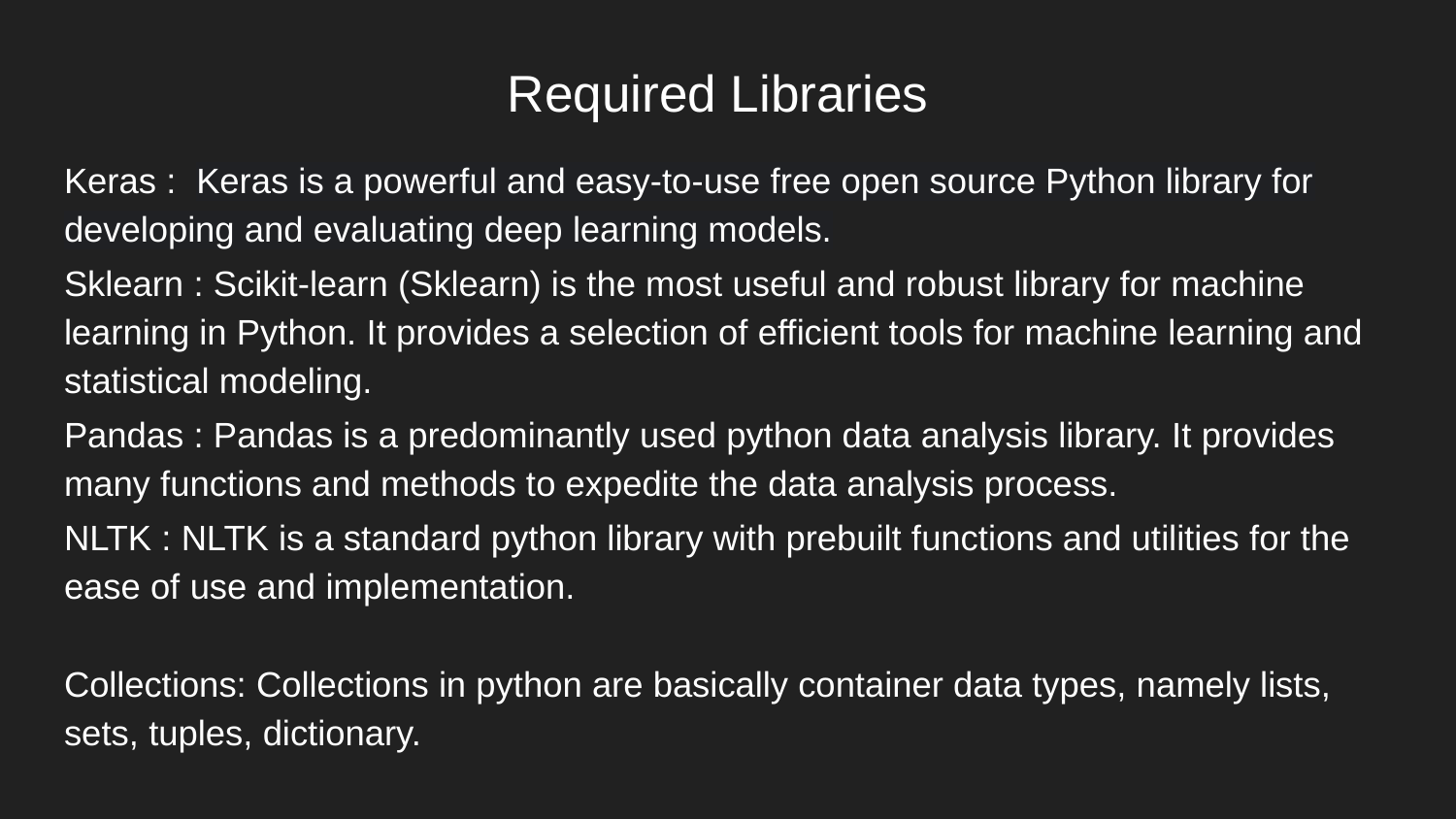

# Required Libraries

Keras :  Keras is a powerful and easy-to-use free open source Python library for developing and evaluating deep learning models.
Sklearn : Scikit-learn (Sklearn) is the most useful and robust library for machine learning in Python. It provides a selection of efficient tools for machine learning and statistical modeling.
Pandas : Pandas is a predominantly used python data analysis library. It provides many functions and methods to expedite the data analysis process.
NLTK : NLTK is a standard python library with prebuilt functions and utilities for the ease of use and implementation.

Collections: Collections in python are basically container data types, namely lists, sets, tuples, dictionary.